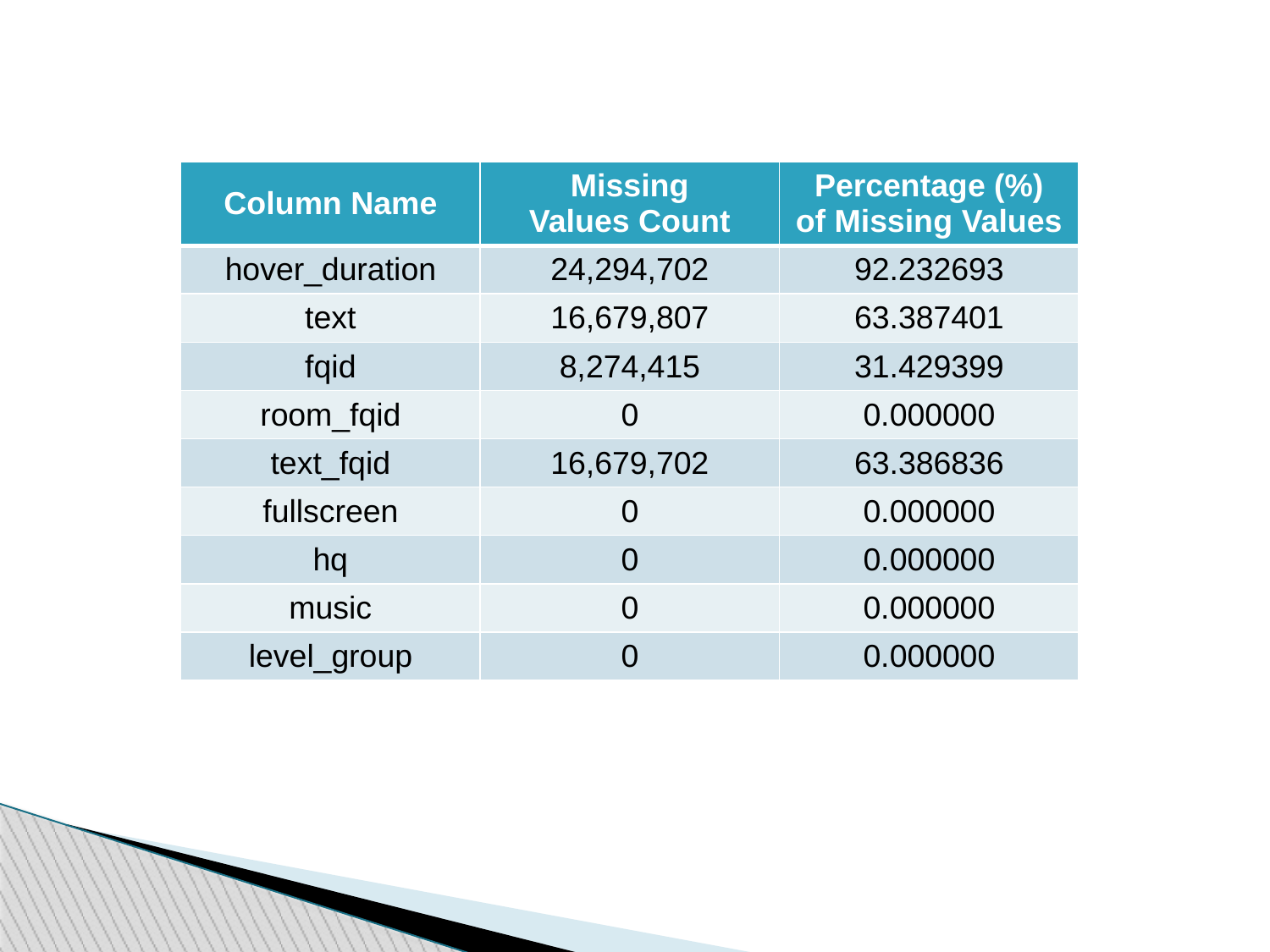

| Column Name | Missing Values Count | Percentage (%) of Missing Values |
| --- | --- | --- |
| hover\_duration | 24,294,702 | 92.232693 |
| text | 16,679,807 | 63.387401 |
| fqid | 8,274,415 | 31.429399 |
| room\_fqid | 0 | 0.000000 |
| text\_fqid | 16,679,702 | 63.386836 |
| fullscreen | 0 | 0.000000 |
| hq | 0 | 0.000000 |
| music | 0 | 0.000000 |
| level\_group | 0 | 0.000000 |